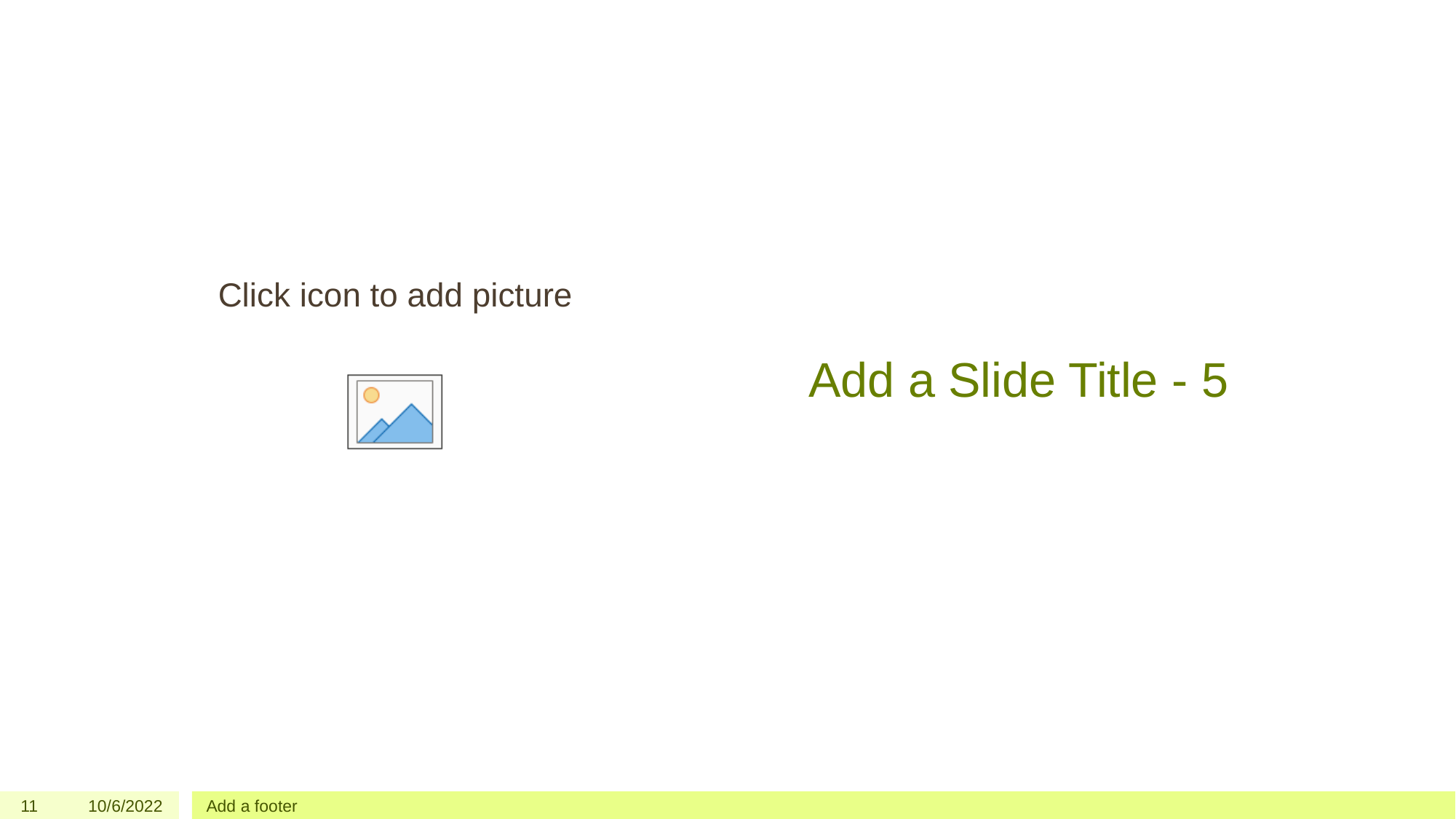

# Add a Slide Title - 5

11
10/6/2022
Add a footer